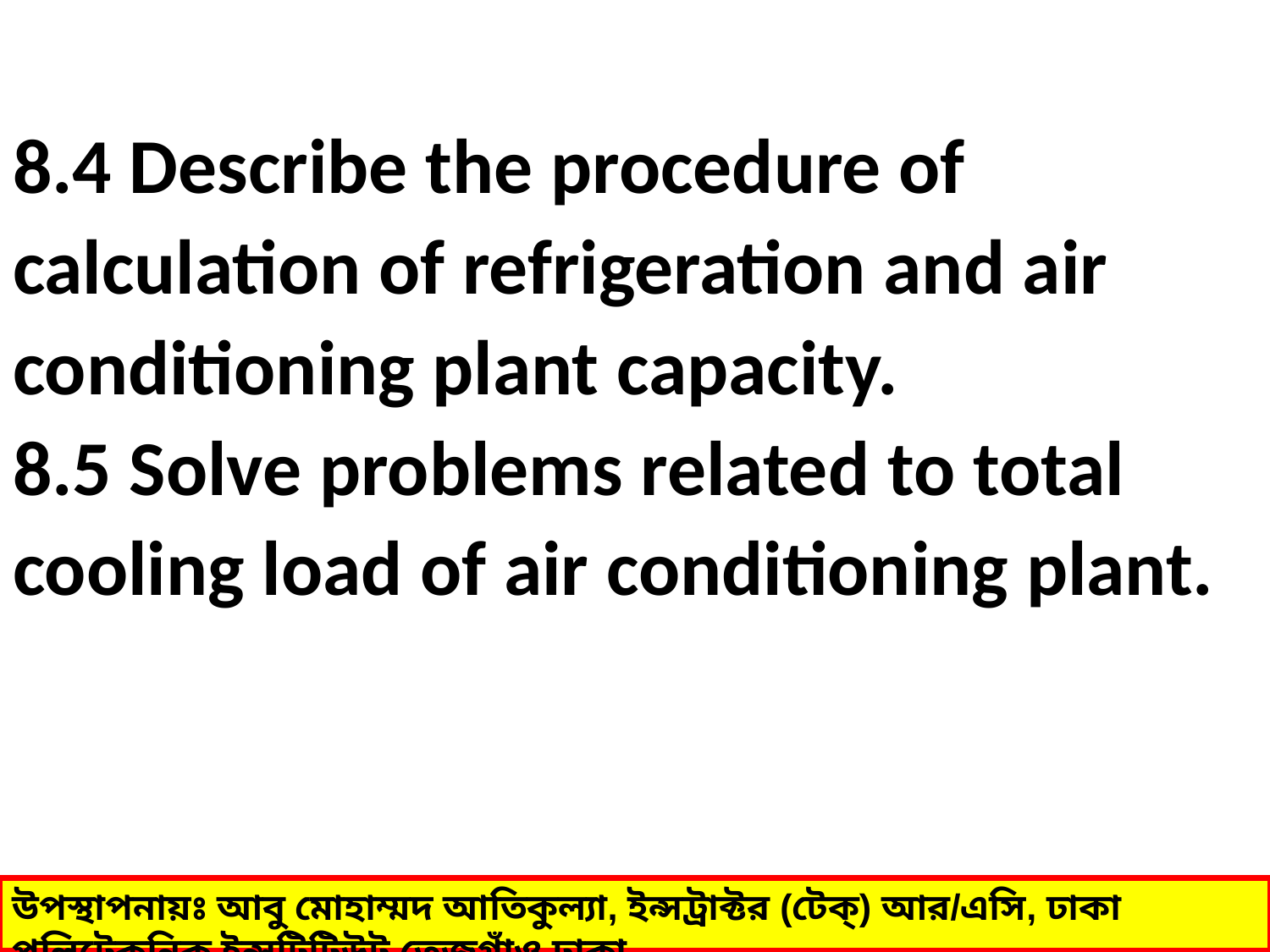

8.4 Describe the procedure of calculation of refrigeration and air conditioning plant capacity.
8.5 Solve problems related to total cooling load of air conditioning plant.

উপস্থাপনায়ঃ আবু মোহাম্মদ আতিকুল্যা, ইন্সট্রাক্টর (টেক্) আর/এসি, ঢাকা পলিটেকনিক ইন্সটিটিউট,তেজগাঁও,ঢাকা